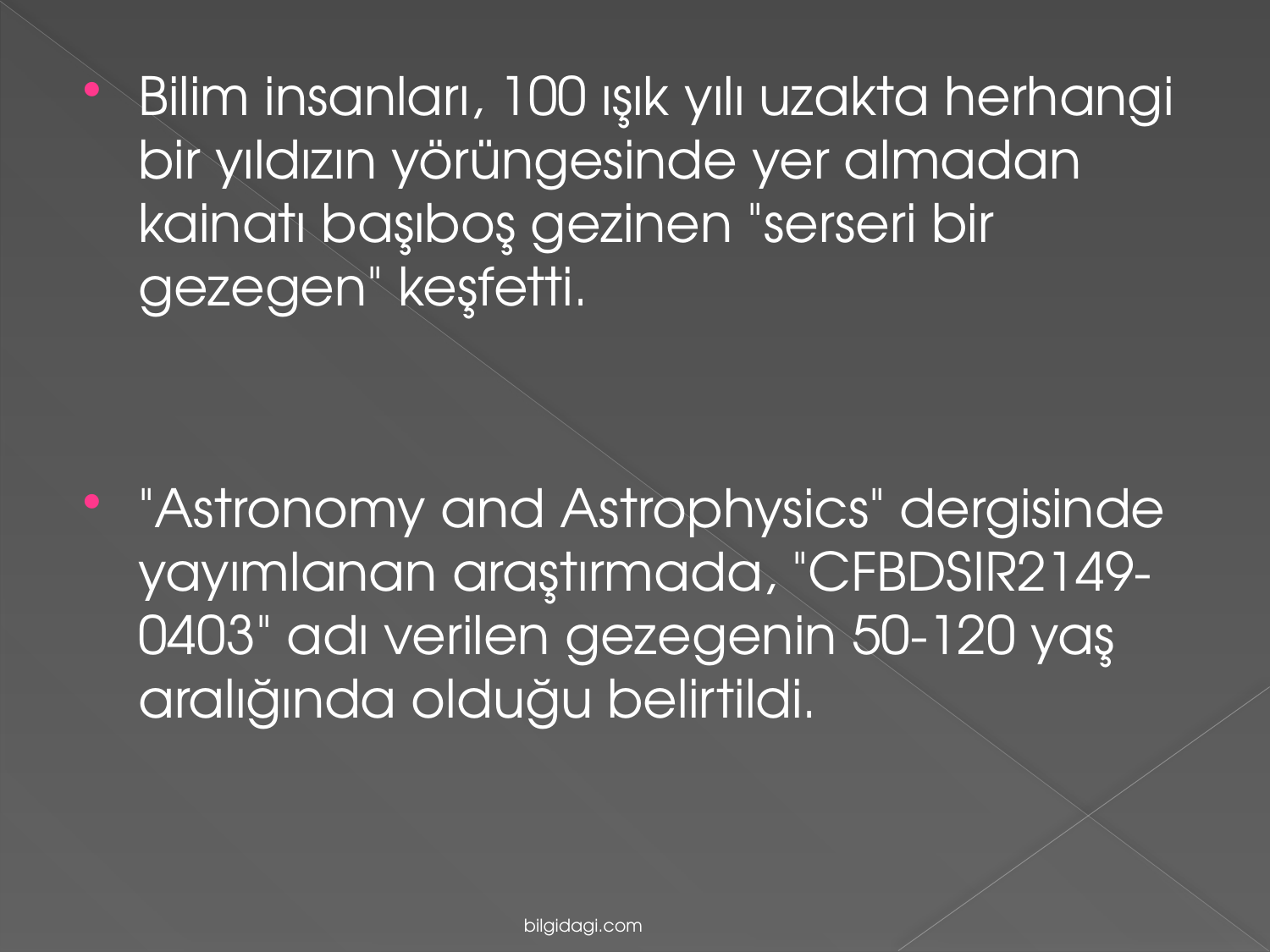

Bilim insanları, 100 ışık yılı uzakta herhangi bir yıldızın yörüngesinde yer almadan kainatı başıboş gezinen "serseri bir gezegen" keşfetti.

"Astronomy and Astrophysics" dergisinde yayımlanan araştırmada, "CFBDSIR2149-0403" adı verilen gezegenin 50-120 yaş aralığında olduğu belirtildi.

bilgidagi.com